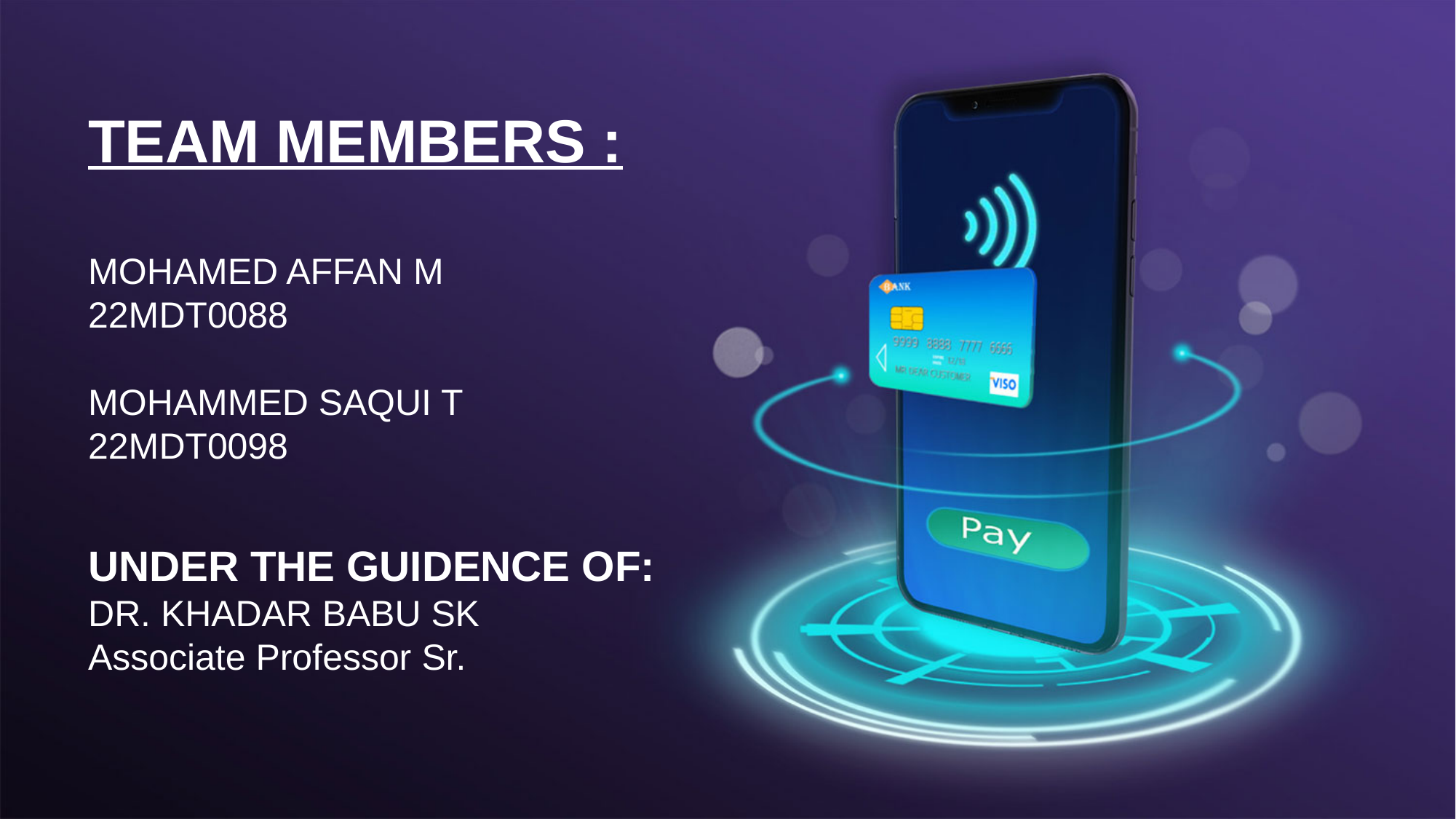

TEAM MEMBERS :

MOHAMED AFFAN M
22MDT0088

MOHAMMED SAQUI T
22MDT0098

UNDER THE GUIDENCE OF:
DR. KHADAR BABU SK
Associate Professor Sr.